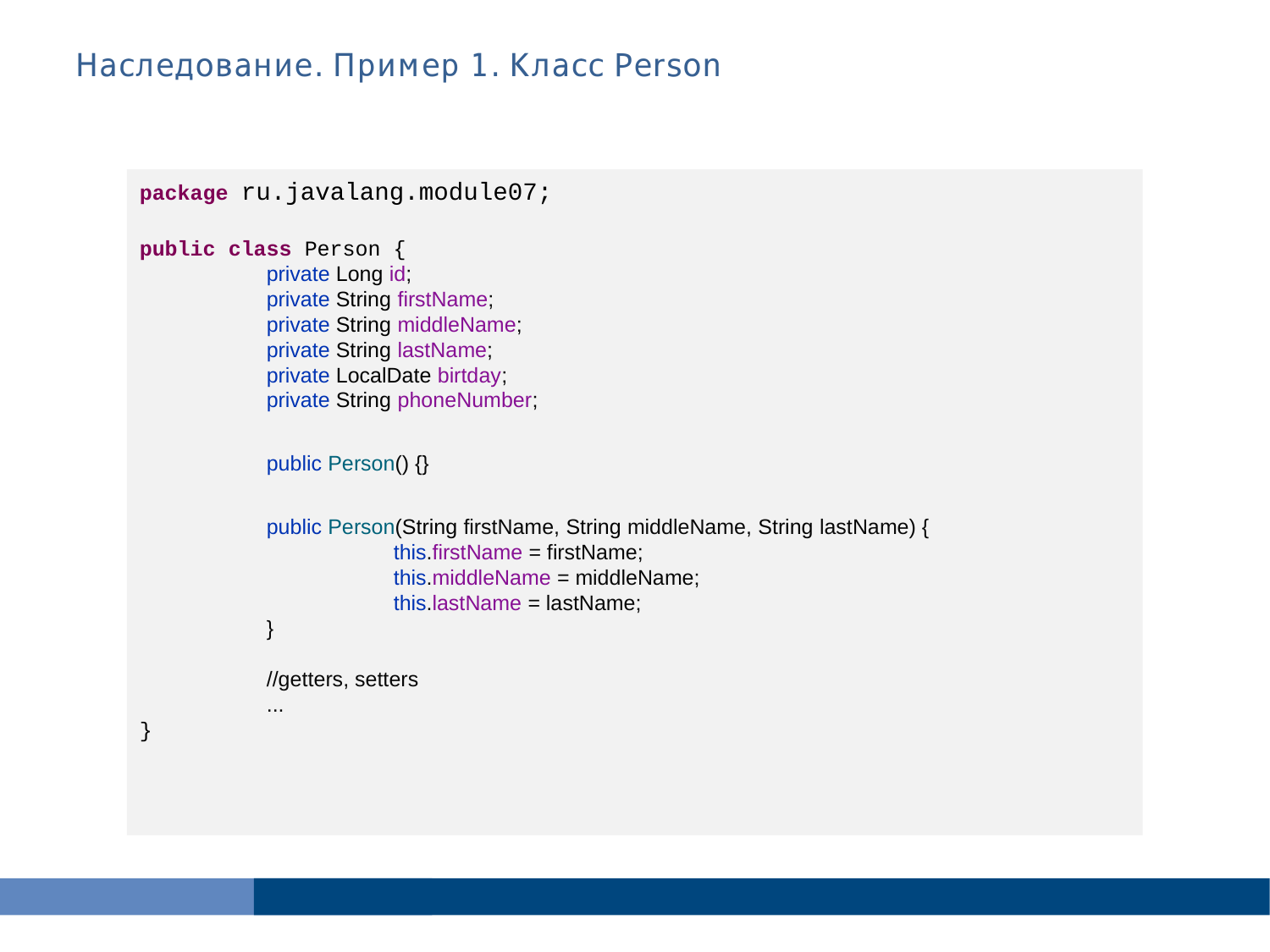

Наследование. Пример 1. Класс Person
package ru.javalang.module07;

public class Person {
    	private Long id;
	private String firstName;
	private String middleName;
	private String lastName;
	private LocalDate birtday;
	private String phoneNumber;
	public Person() {}
	public Person(String firstName, String middleName, String lastName) {
    		this.firstName = firstName;
    		this.middleName = middleName;
    		this.lastName = lastName;
	}

	//getters, setters
	...
}